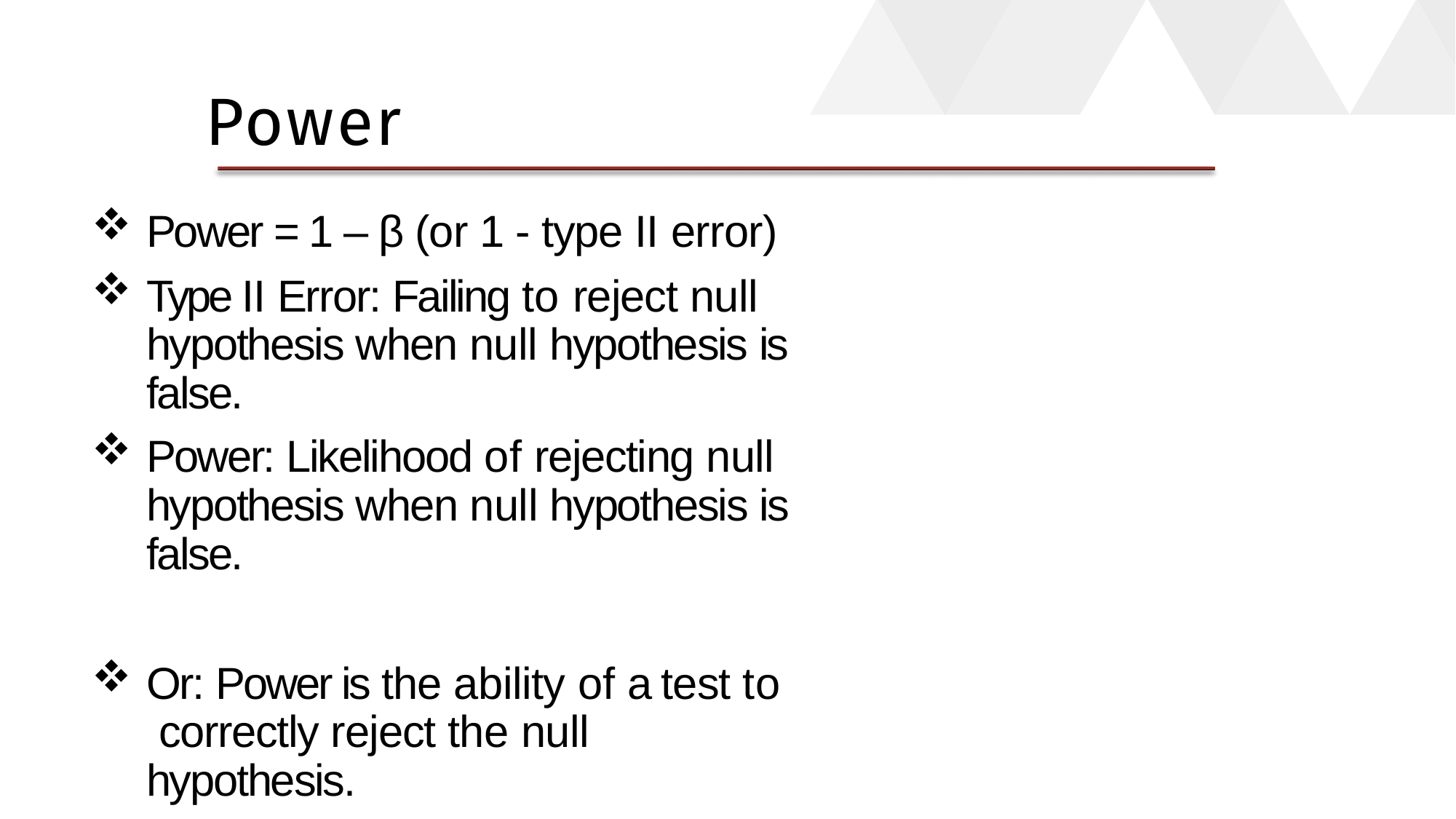

# Power
Power = 1 – β (or 1 - type II error)
Type II Error: Failing to reject null  hypothesis when null hypothesis is false.
Power: Likelihood of rejecting null  hypothesis when null hypothesis is false.

Or: Power is the ability of a test to  correctly reject the null hypothesis.